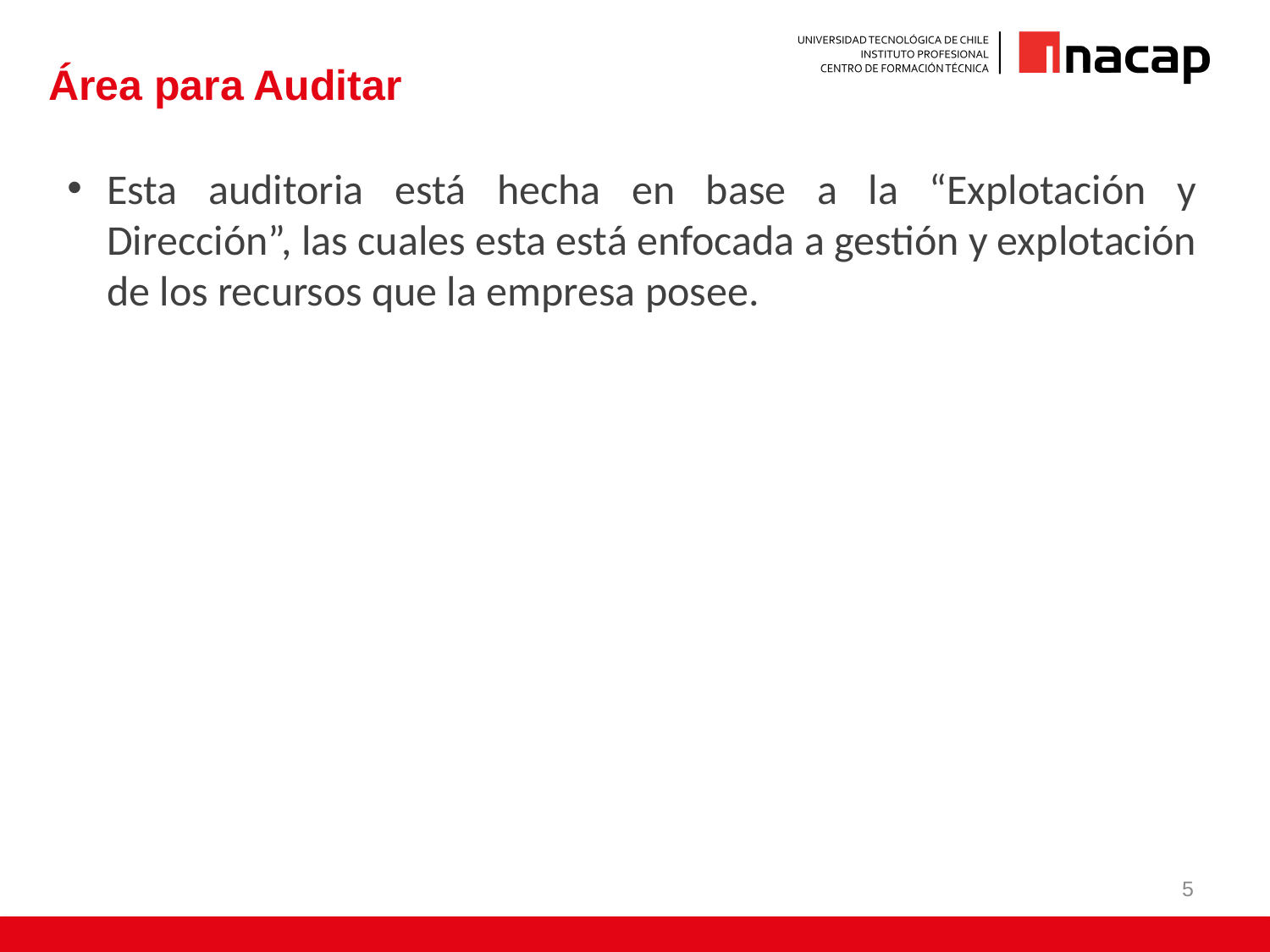

# Área para Auditar
Esta auditoria está hecha en base a la “Explotación y Dirección”, las cuales esta está enfocada a gestión y explotación de los recursos que la empresa posee.

5